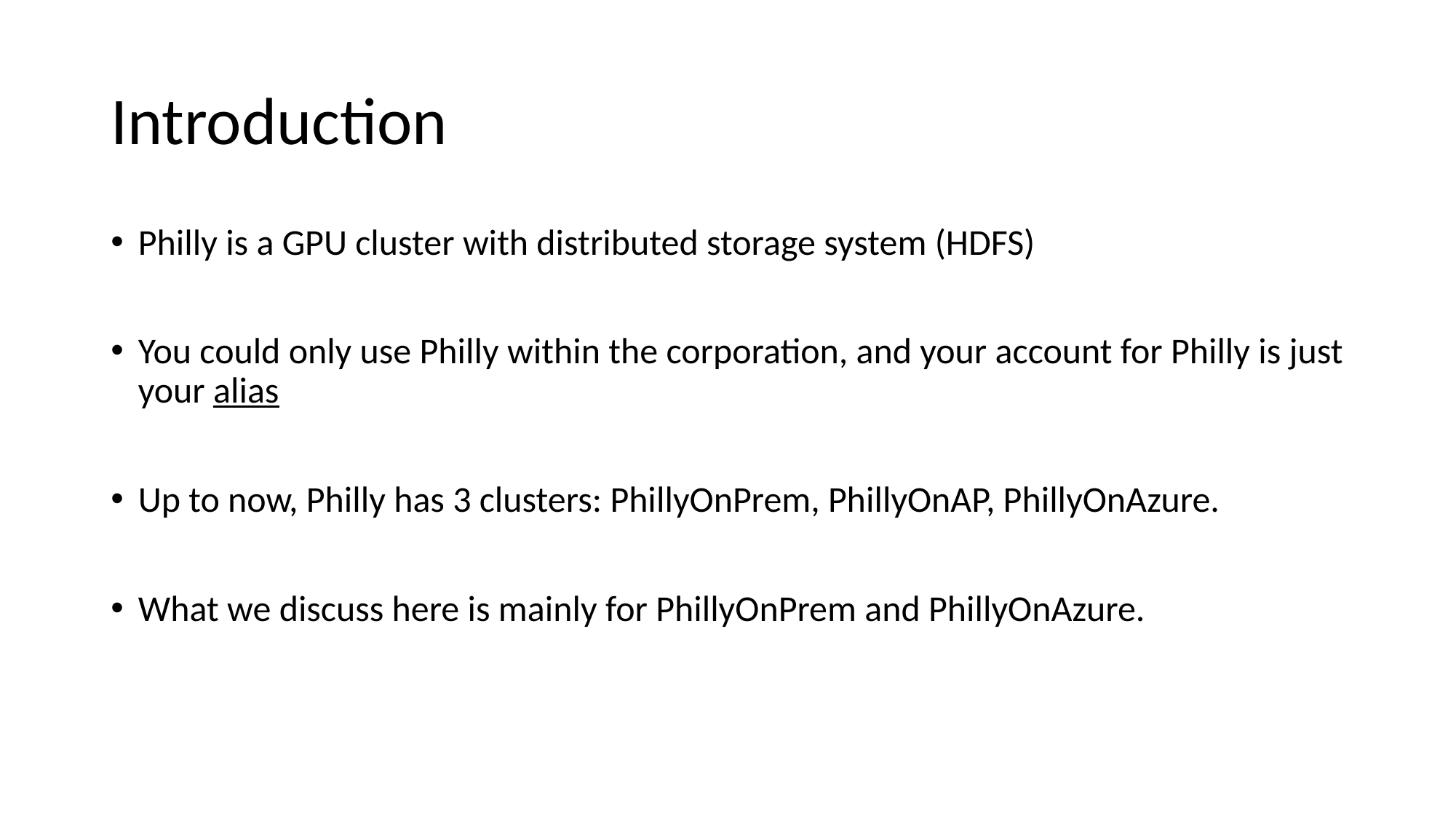

# Introduction
Philly is a GPU cluster with distributed storage system (HDFS)

You could only use Philly within the corporation, and your account for Philly is just your alias

Up to now, Philly has 3 clusters: PhillyOnPrem, PhillyOnAP, PhillyOnAzure.

What we discuss here is mainly for PhillyOnPrem and PhillyOnAzure.